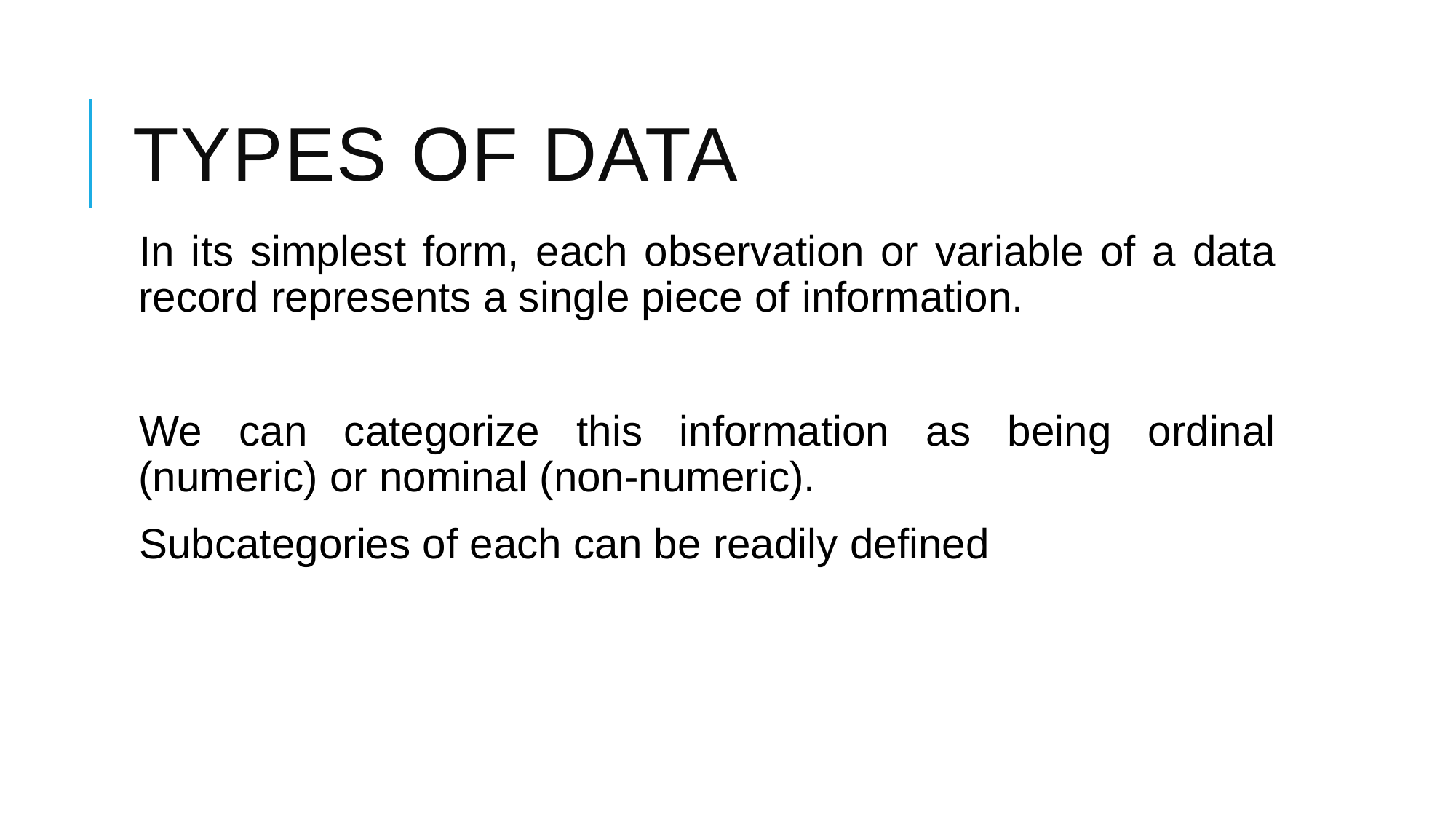

# Types of DATA
In its simplest form, each observation or variable of a data record represents a single piece of information.

We can categorize this information as being ordinal (numeric) or nominal (non-numeric).
Subcategories of each can be readily defined